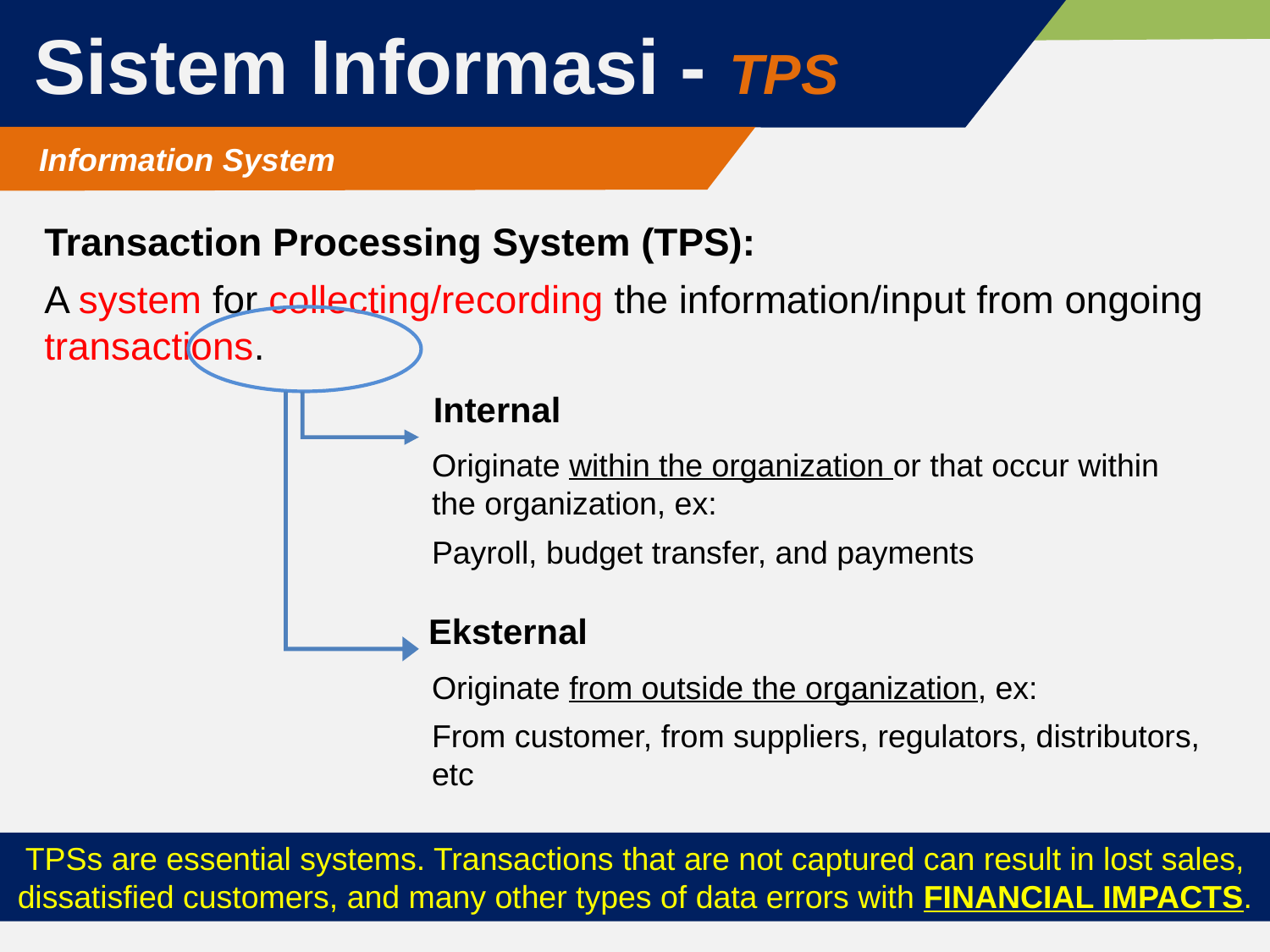

# Sistem Informasi - TPS
   Information System
Transaction Processing System (TPS):
A system for collecting/recording the information/input from ongoing transactions.

Internal
Originate within the organization or that occur within the organization, ex:

Payroll, budget transfer, and payments
Eksternal
Originate from outside the organization, ex:
From customer, from suppliers, regulators, distributors, etc
TPSs are essential systems. Transactions that are not captured can result in lost sales, dissatisfied customers, and many other types of data errors with FINANCIAL IMPACTS.